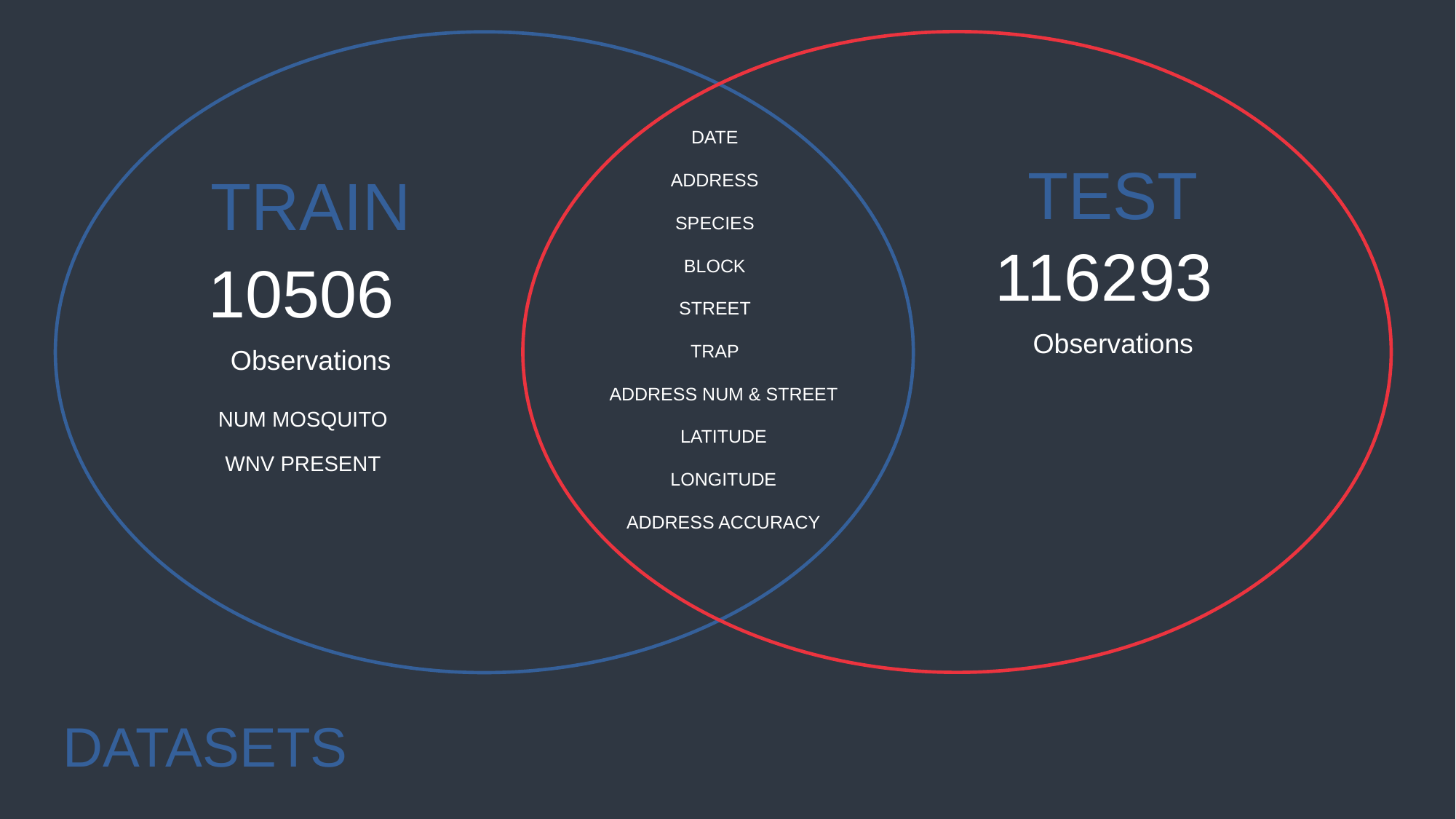

DATE
ADDRESS
SPECIES
BLOCK
STREET
TRAP
ADDRESS NUM & STREET
LATITUDE
LONGITUDE
ADDRESS ACCURACY
TEST
116293
Observations
TRAIN
10506
Observations
NUM MOSQUITO
WNV PRESENT
# DATASETS